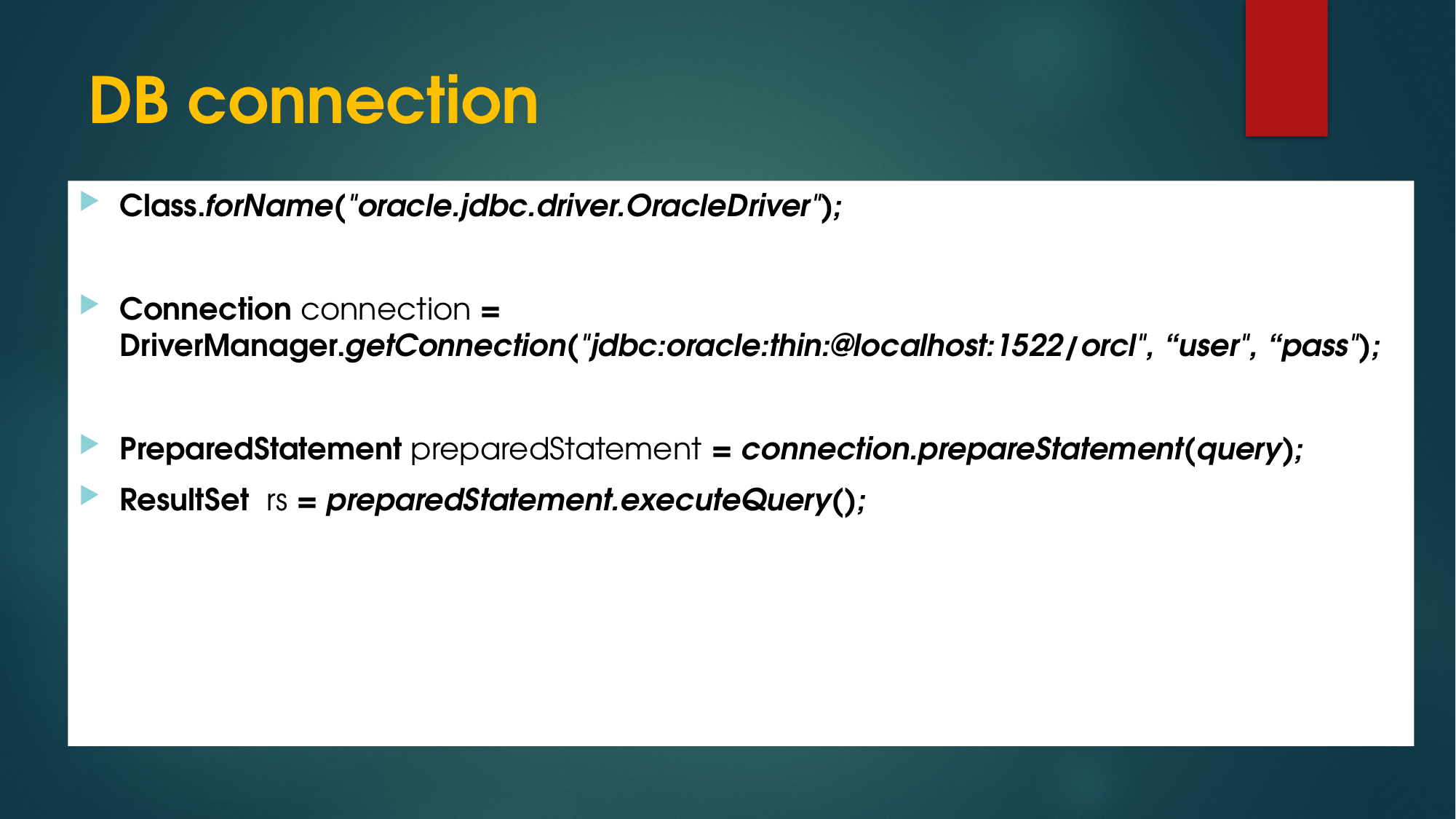

# DB connection
Class.forName("oracle.jdbc.driver.OracleDriver");

Connection connection = DriverManager.getConnection("jdbc:oracle:thin:@localhost:1522/orcl", “user", “pass");

PreparedStatement preparedStatement = connection.prepareStatement(query);
ResultSet  rs = preparedStatement.executeQuery();